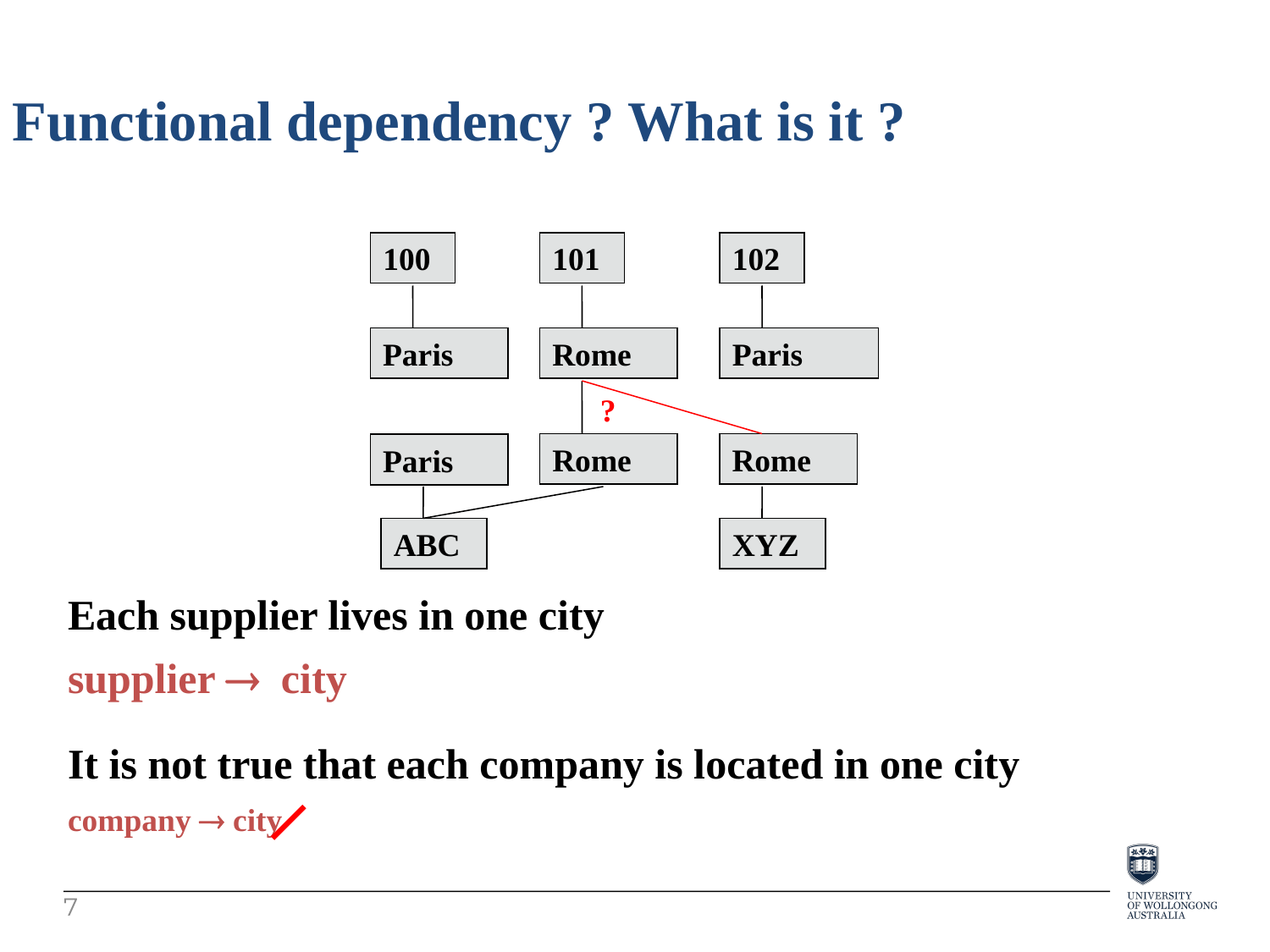

Functional dependency ? What is it ?
100
101
102

Paris
Rome
Paris

?
Rome
Rome
Paris

ABC
XYZ
Each supplier lives in one city
supplier →  city
It is not true that each company is located in one city
company → city

7